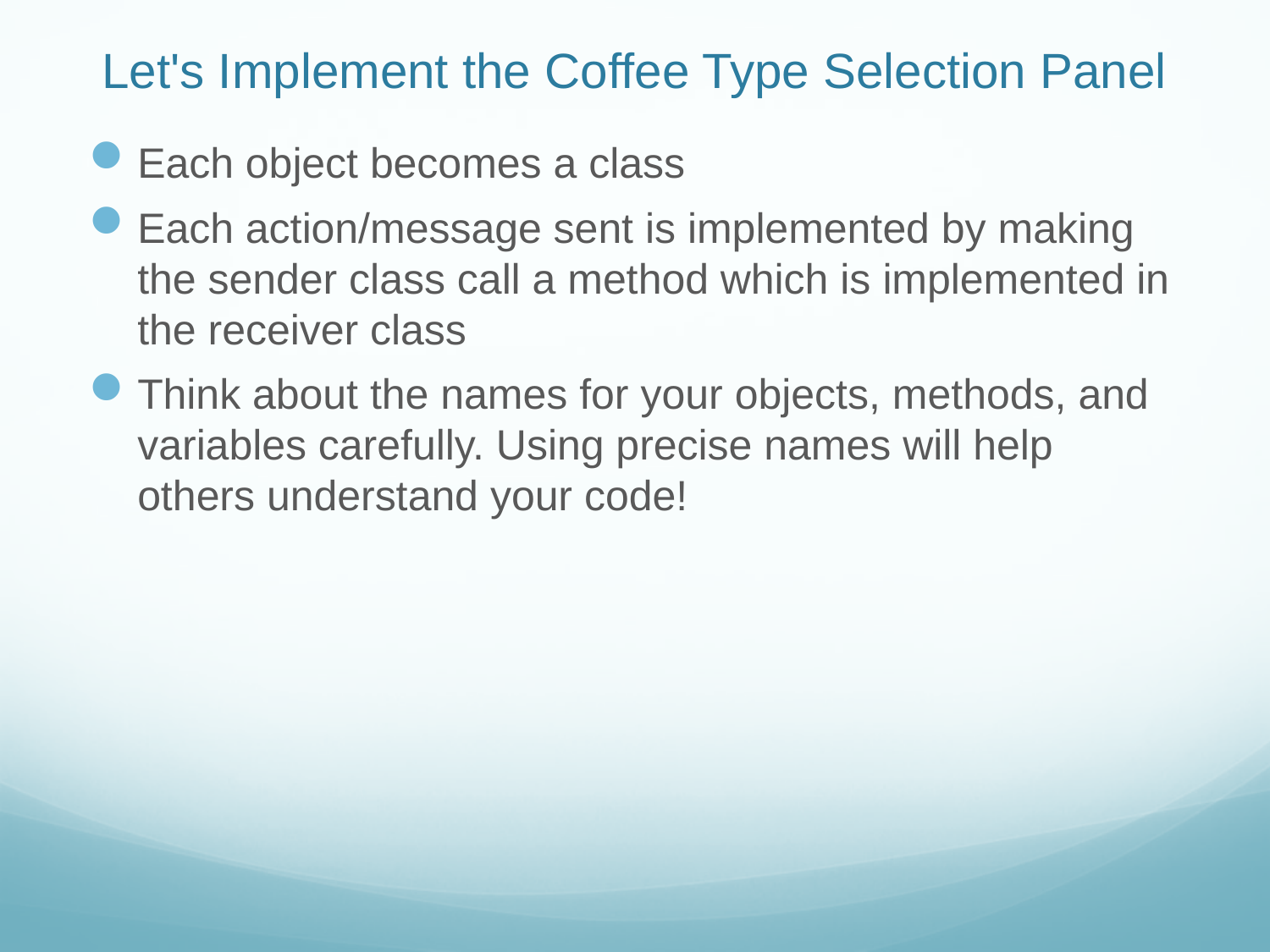

# Let's Implement the Coffee Type Selection Panel
Each object becomes a class
Each action/message sent is implemented by making the sender class call a method which is implemented in the receiver class
Think about the names for your objects, methods, and variables carefully. Using precise names will help others understand your code!